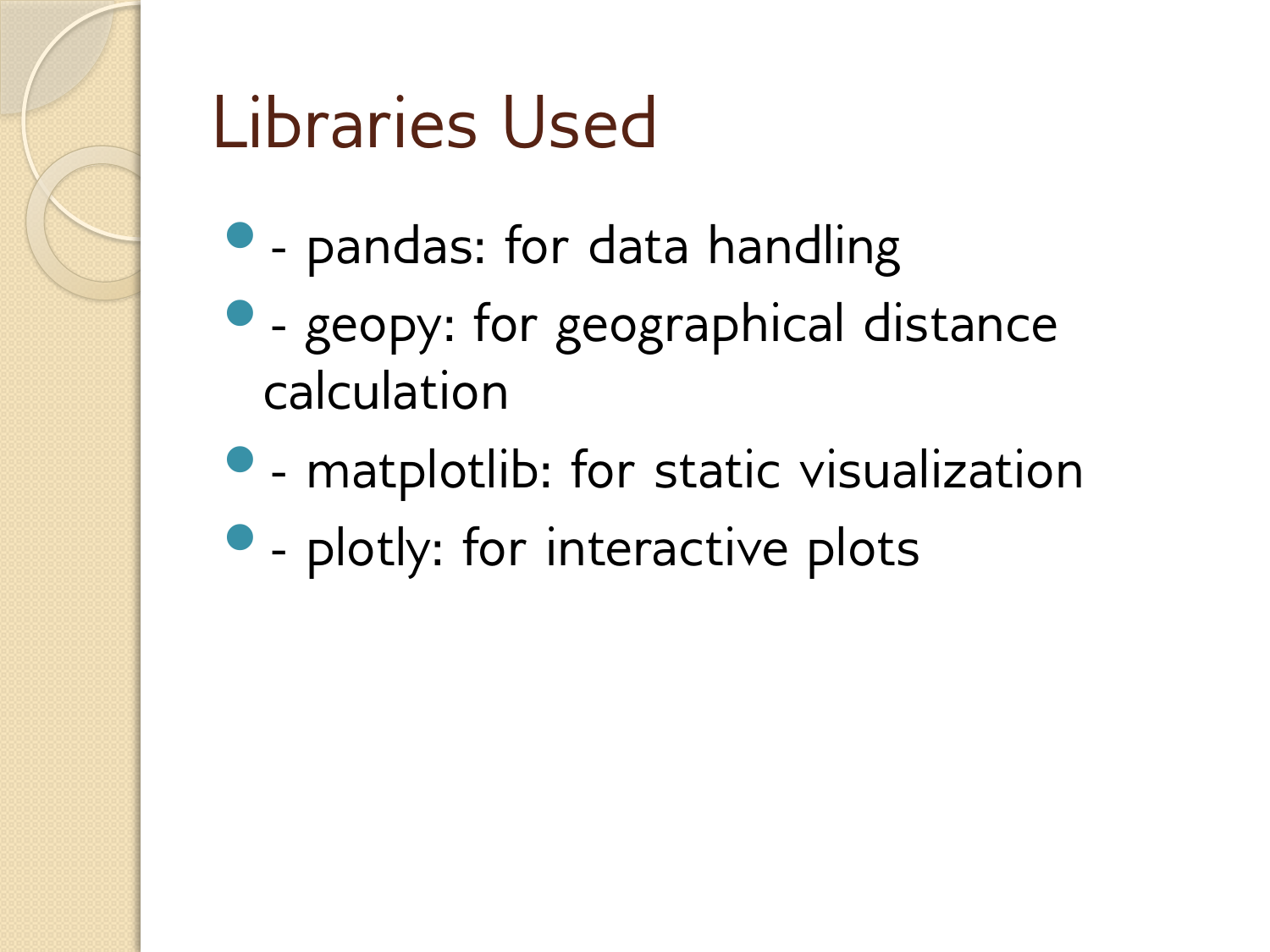

# Libraries Used
- pandas: for data handling
- geopy: for geographical distance calculation
- matplotlib: for static visualization
- plotly: for interactive plots